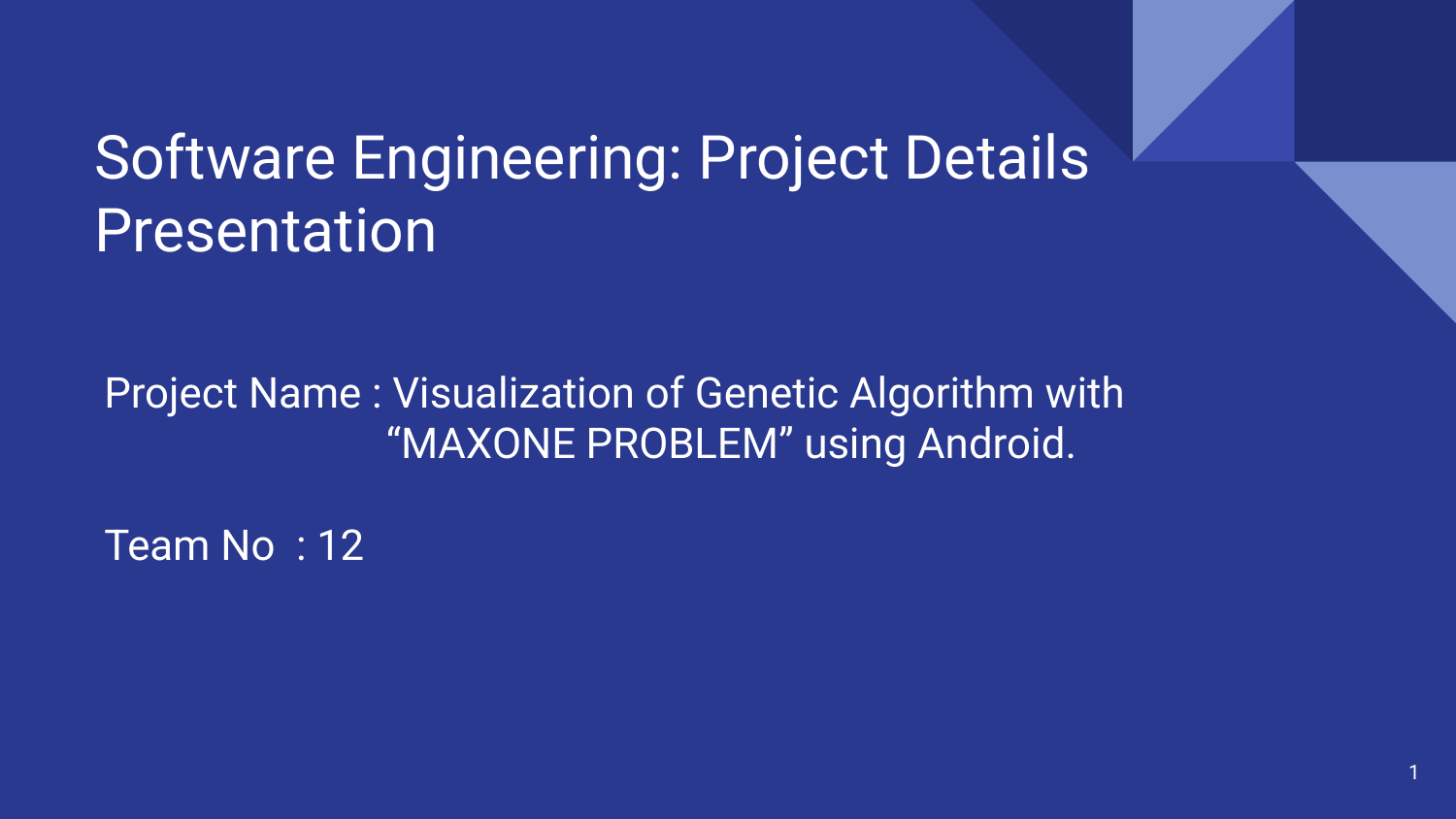

# Software Engineering: Project Details Presentation
Project Name : Visualization of Genetic Algorithm with
                           “MAXONE PROBLEM” using Android.

Team No  : 12
1